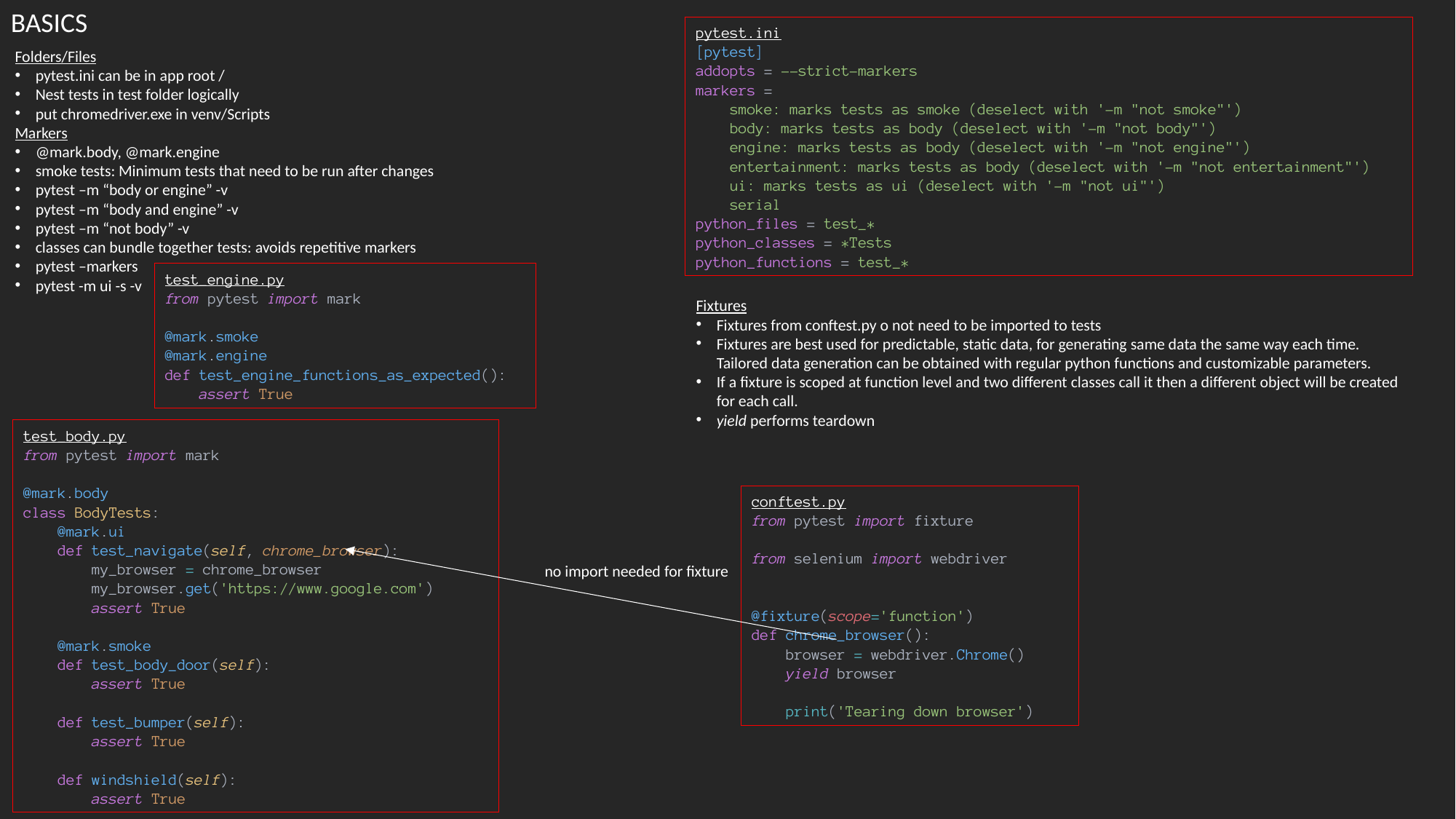

BASICS
pytest.ini
[pytest]
addopts = --strict-markers
markers =
    smoke: marks tests as smoke (deselect with '-m "not smoke"')
    body: marks tests as body (deselect with '-m "not body"')
    engine: marks tests as body (deselect with '-m "not engine"')
    entertainment: marks tests as body (deselect with '-m "not entertainment"')
    ui: marks tests as ui (deselect with '-m "not ui"')
    serial
python_files = test_*
python_classes = *Tests
python_functions = test_*
Folders/Files
pytest.ini can be in app root /
Nest tests in test folder logically
put chromedriver.exe in venv/Scripts
Markers
@mark.body, @mark.engine
smoke tests: Minimum tests that need to be run after changes
pytest –m “body or engine” -v
pytest –m “body and engine” -v
pytest –m “not body” -v
classes can bundle together tests: avoids repetitive markers
pytest –markers
pytest -m ui -s -v
test_engine.py
from pytest import mark
@mark.smoke
@mark.engine
def test_engine_functions_as_expected():
    assert True
Fixtures
Fixtures from conftest.py o not need to be imported to tests
Fixtures are best used for predictable, static data, for generating same data the same way each time. Tailored data generation can be obtained with regular python functions and customizable parameters.
If a fixture is scoped at function level and two different classes call it then a different object will be created for each call.
yield performs teardown
test_body.py
from pytest import mark
@mark.body
class BodyTests:
    @mark.ui
    def test_navigate(self, chrome_browser):
        my_browser = chrome_browser
        my_browser.get('https://www.google.com')
        assert True
    @mark.smoke
    def test_body_door(self):
        assert True
    def test_bumper(self):
        assert True
    def windshield(self):
        assert True
conftest.py
from pytest import fixture
from selenium import webdriver
@fixture(scope='function')
def chrome_browser():
    browser = webdriver.Chrome()
    yield browser
    print('Tearing down browser')
no import needed for fixture